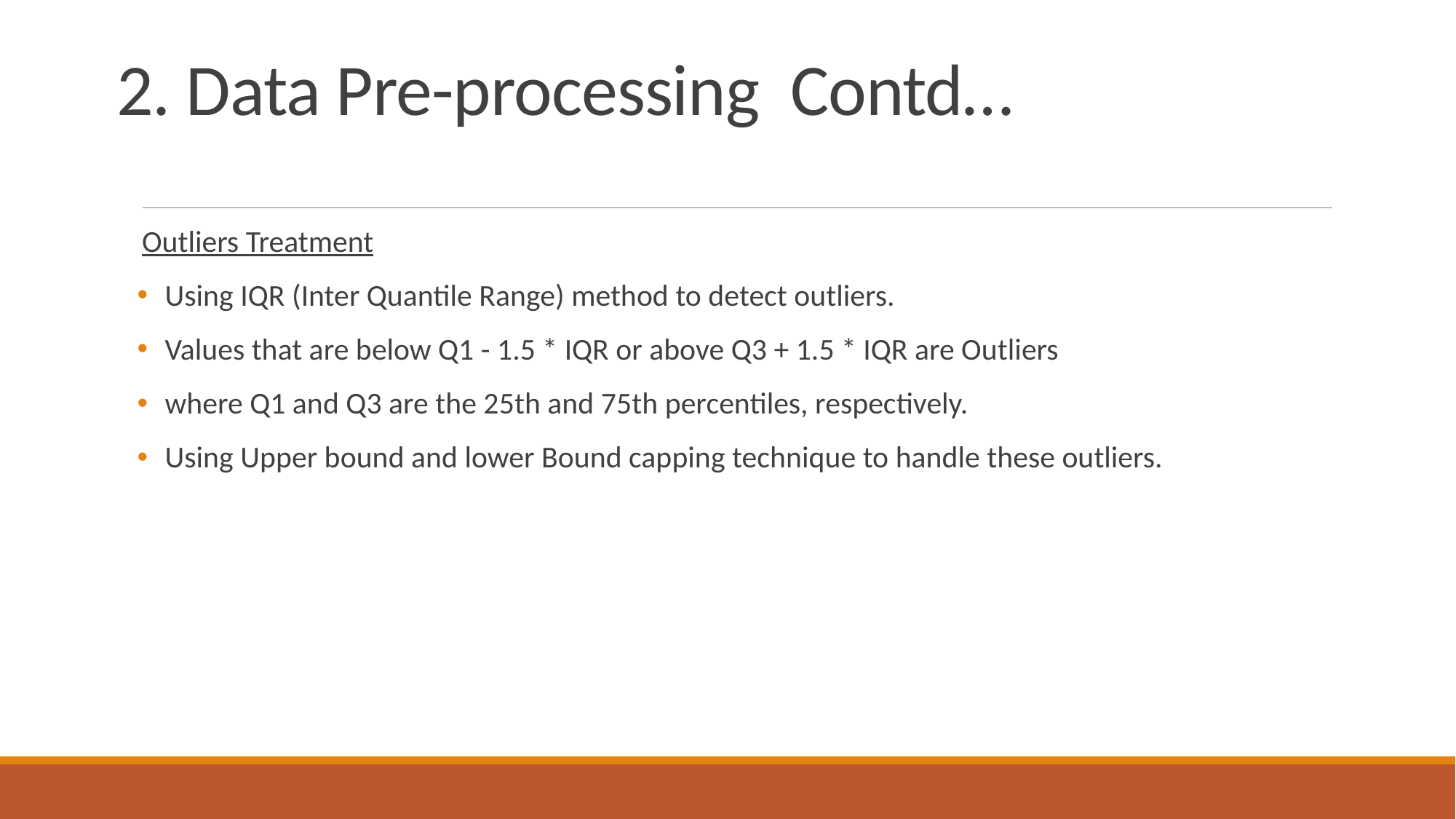

# 2. Data Pre-processing  Contd…
Outliers Treatment
Using IQR (Inter Quantile Range) method to detect outliers.
Values that are below Q1 - 1.5 * IQR or above Q3 + 1.5 * IQR are Outliers
where Q1 and Q3 are the 25th and 75th percentiles, respectively.
Using Upper bound and lower Bound capping technique to handle these outliers.